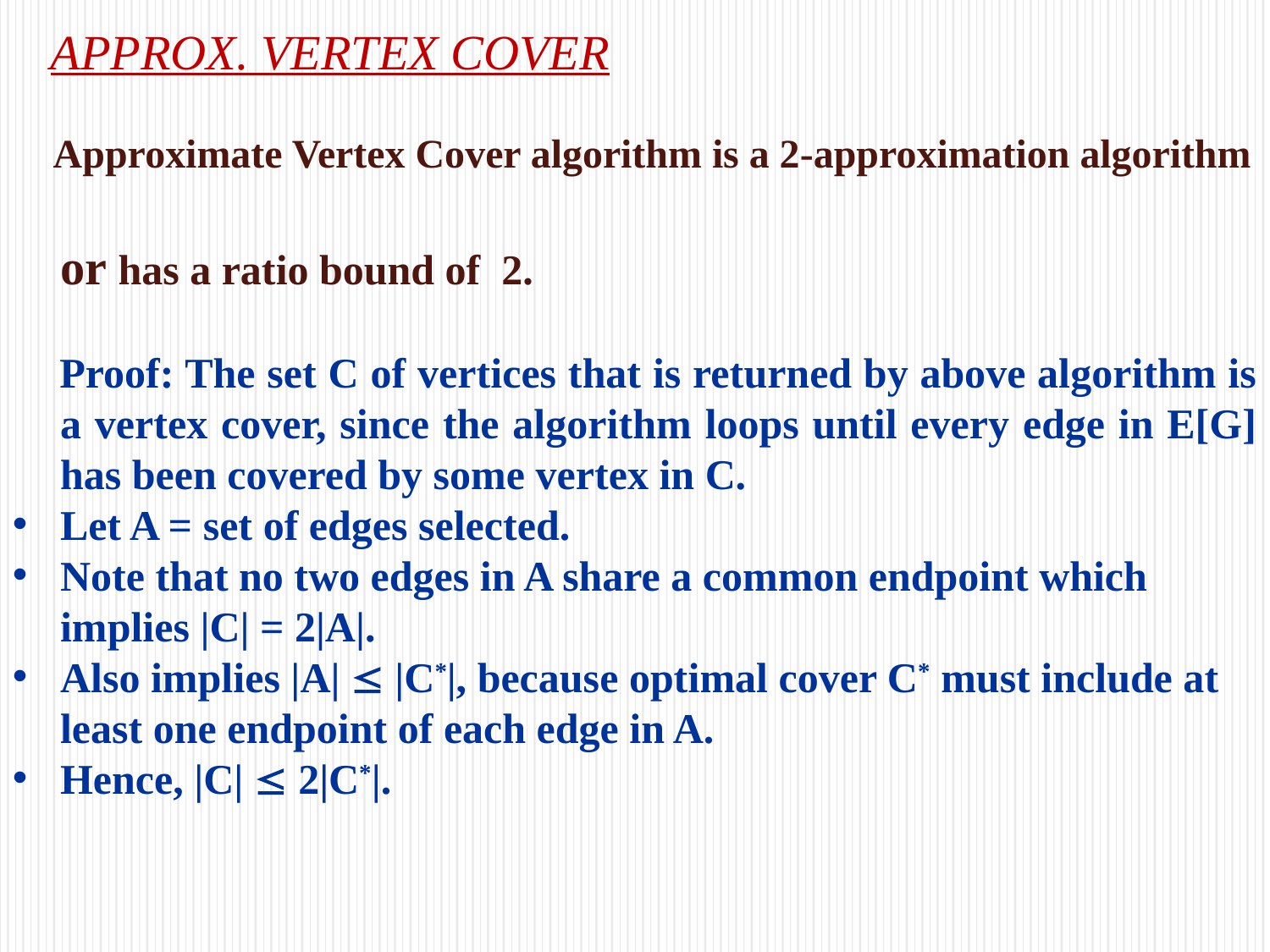

# APPROX. VERTEX COVER

    Approximate Vertex Cover algorithm is a 2-approximation algorithm
or has a ratio bound of  2.

    Proof: The set C of vertices that is returned by above algorithm is a vertex cover, since the algorithm loops until every edge in E[G] has been covered by some vertex in C.
Let A = set of edges selected.
Note that no two edges in A share a common endpoint which implies |C| = 2|A|.
Also implies |A| ≤ |C*|, because optimal cover C* must include at least one endpoint of each edge in A.
Hence, |C| ≤ 2|C*|.